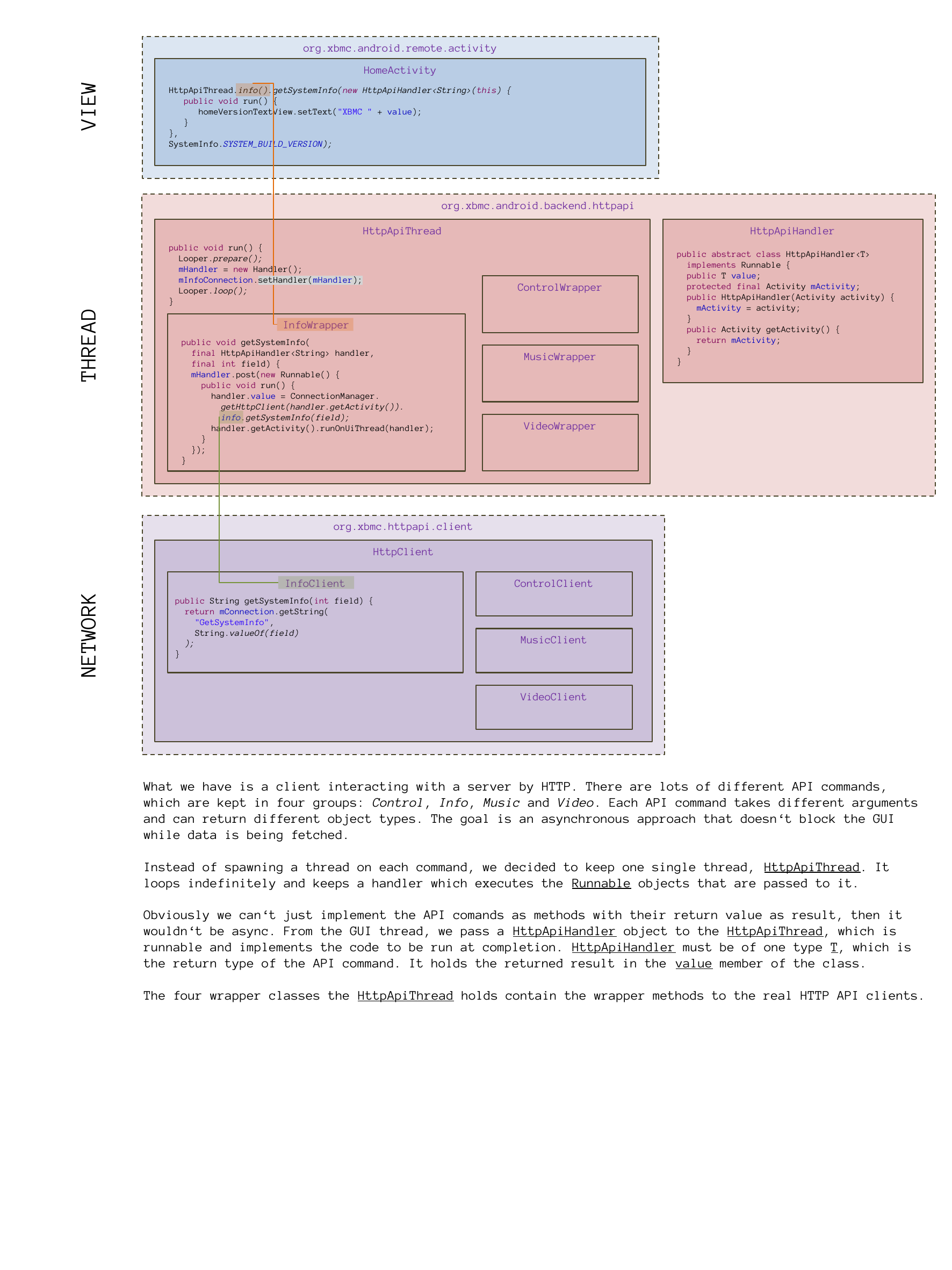

org.xbmc.android.remote.activity
HomeActivity
HttpApiThread.info().getSystemInfo(new HttpApiHandler<String>(this) {
   public void run() {
      homeVersionTextView.setText("XBMC " + value);
   }
},
SystemInfo.SYSTEM_BUILD_VERSION);

VIEW
org.xbmc.android.backend.httpapi
HttpApiHandler
HttpApiThread
public void run() {
  Looper.prepare();
  mHandler = new Handler();
  mInfoConnection.setHandler(mHandler);
  Looper.loop();
}
public abstract class HttpApiHandler<T>
  implements Runnable {
  public T value;
  protected final Activity mActivity;
  public HttpApiHandler(Activity activity) {
    mActivity = activity;
  }
  public Activity getActivity() {
    return mActivity;
  }
}
ControlWrapper
InfoWrapper

THREAD
public void getSystemInfo(
  final HttpApiHandler<String> handler,
  final int field) {
  mHandler.post(new Runnable() {
    public void run() {
      handler.value = ConnectionManager.
        getHttpClient(handler.getActivity()).
        info.getSystemInfo(field);
      handler.getActivity().runOnUiThread(handler);
    }
  });
}
MusicWrapper

VideoWrapper
org.xbmc.httpapi.client
HttpClient
InfoClient
ControlClient

public String getSystemInfo(int field) {
  return mConnection.getString(
    "GetSystemInfo",
    String.valueOf(field)
  );
}
NETWORK
MusicClient
VideoClient
What we have is a client interacting with a server by HTTP. There are lots of different API commands, which are kept in four groups: Control, Info, Music and Video. Each API command takes different arguments and can return different object types. The goal is an asynchronous approach that doesn‘t block the GUI while data is being fetched.

Instead of spawning a thread on each command, we decided to keep one single thread, HttpApiThread. It loops indefinitely and keeps a handler which executes the Runnable objects that are passed to it.

Obviously we can‘t just implement the API comands as methods with their return value as result, then it wouldn‘t be async. From the GUI thread, we pass a HttpApiHandler object to the HttpApiThread, which is runnable and implements the code to be run at completion. HttpApiHandler must be of one type T, which is the return type of the API command. It holds the returned result in the value member of the class.

The four wrapper classes the HttpApiThread holds contain the wrapper methods to the real HTTP API clients.